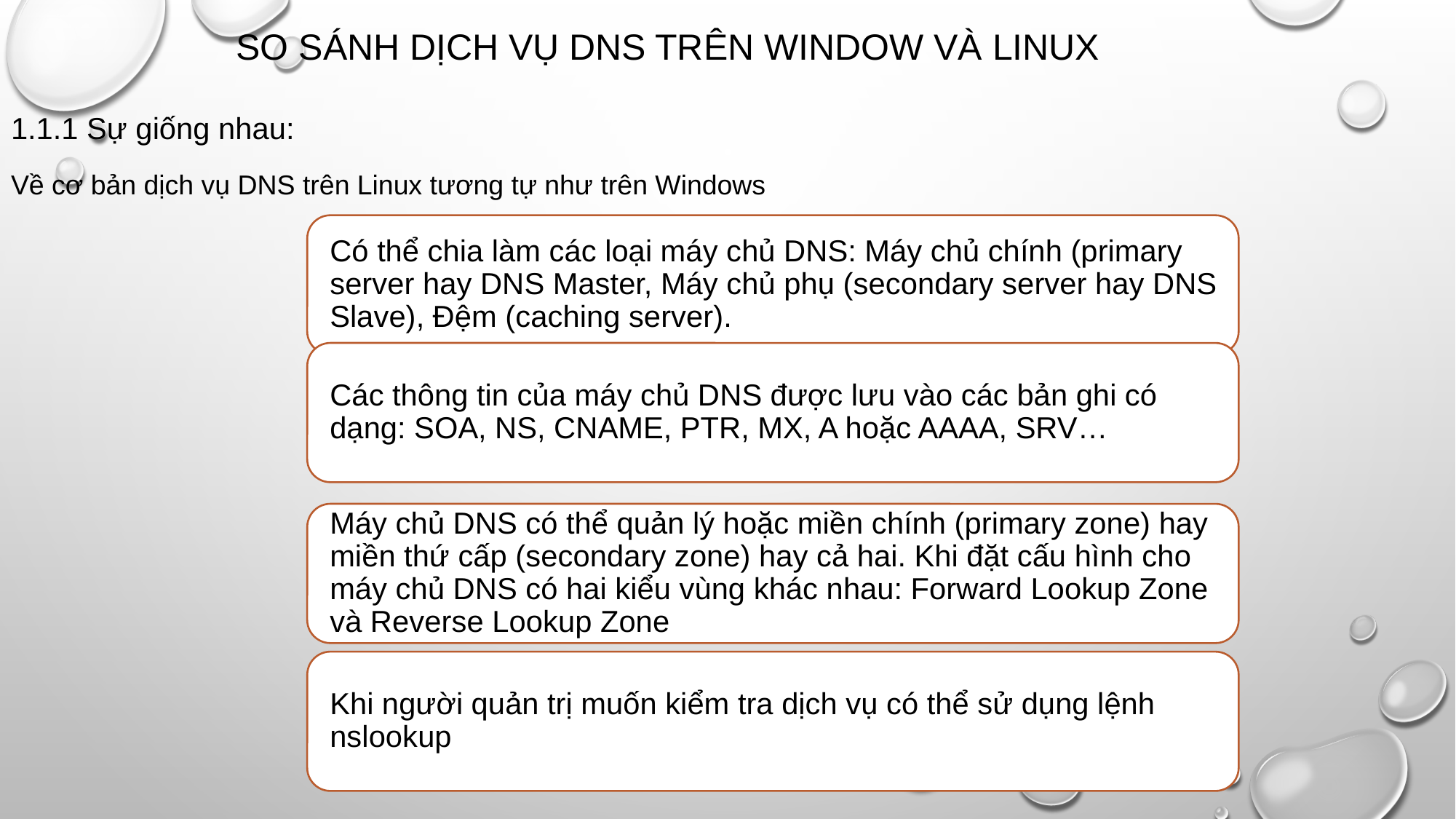

# So sánh Dịch Vụ DNS trên Window và linux
1.1.1 Sự giống nhau:
Về cơ bản dịch vụ DNS trên Linux tương tự như trên Windows
Có thể chia làm các loại máy chủ DNS: Máy chủ chính (primary server hay DNS Master, Máy chủ phụ (secondary server hay DNS Slave), Đệm (caching server).

Các thông tin của máy chủ DNS được lưu vào các bản ghi có dạng: SOA, NS, CNAME, PTR, MX, A hoặc AAAA, SRV…
Máy chủ DNS có thể quản lý hoặc miền chính (primary zone) hay miền thứ cấp (secondary zone) hay cả hai. Khi đặt cấu hình cho máy chủ DNS có hai kiểu vùng khác nhau: Forward Lookup Zone và Reverse Lookup Zone

Khi người quản trị muốn kiểm tra dịch vụ có thể sử dụng lệnh nslookup